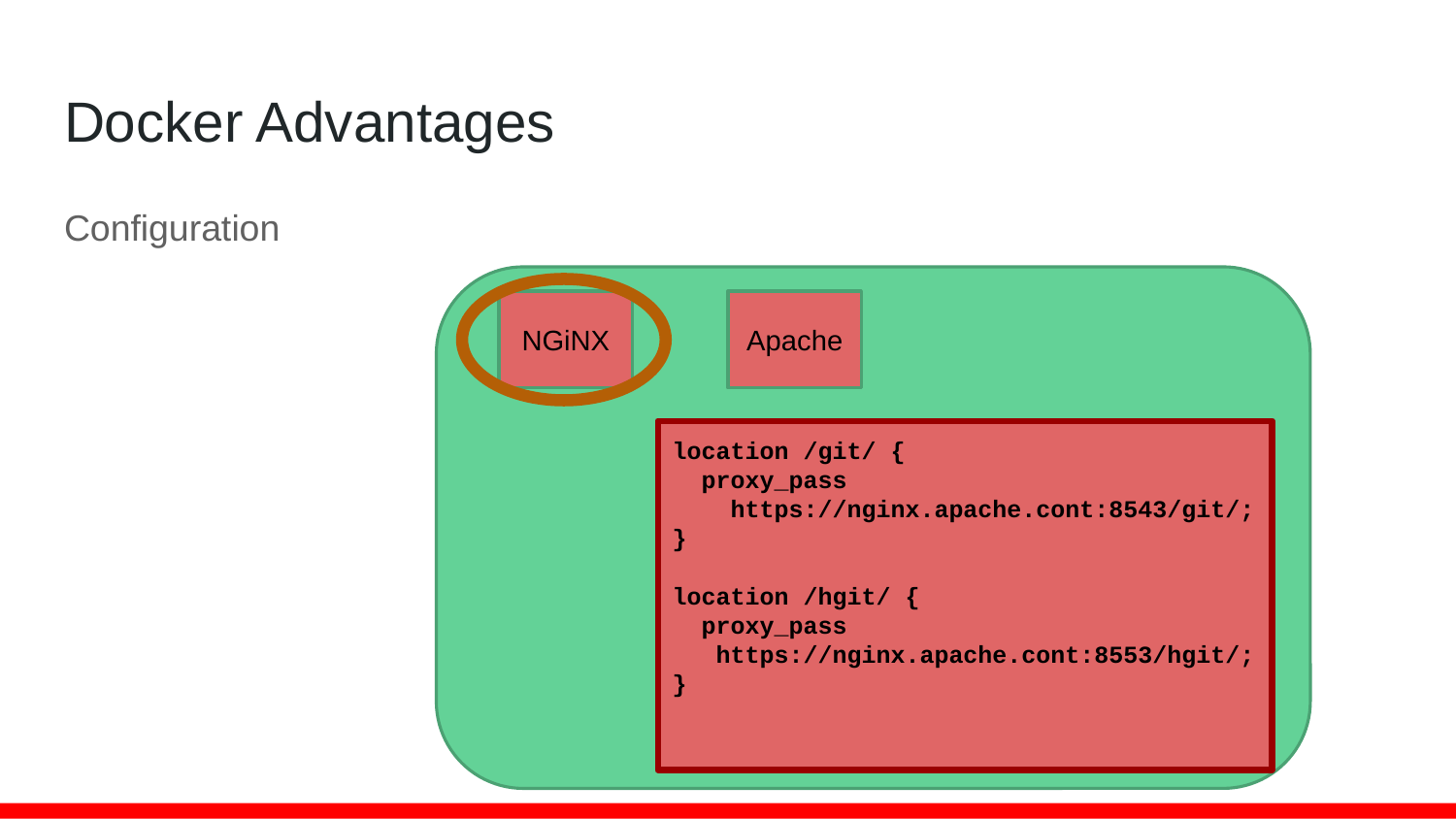

# Docker Advantages
Configuration

NGiNX
Apache
location /git/ {
  proxy_pass
    https://nginx.apache.cont:8543/git/;
}

location /hgit/ {
  proxy_pass
   https://nginx.apache.cont:8553/hgit/;
}